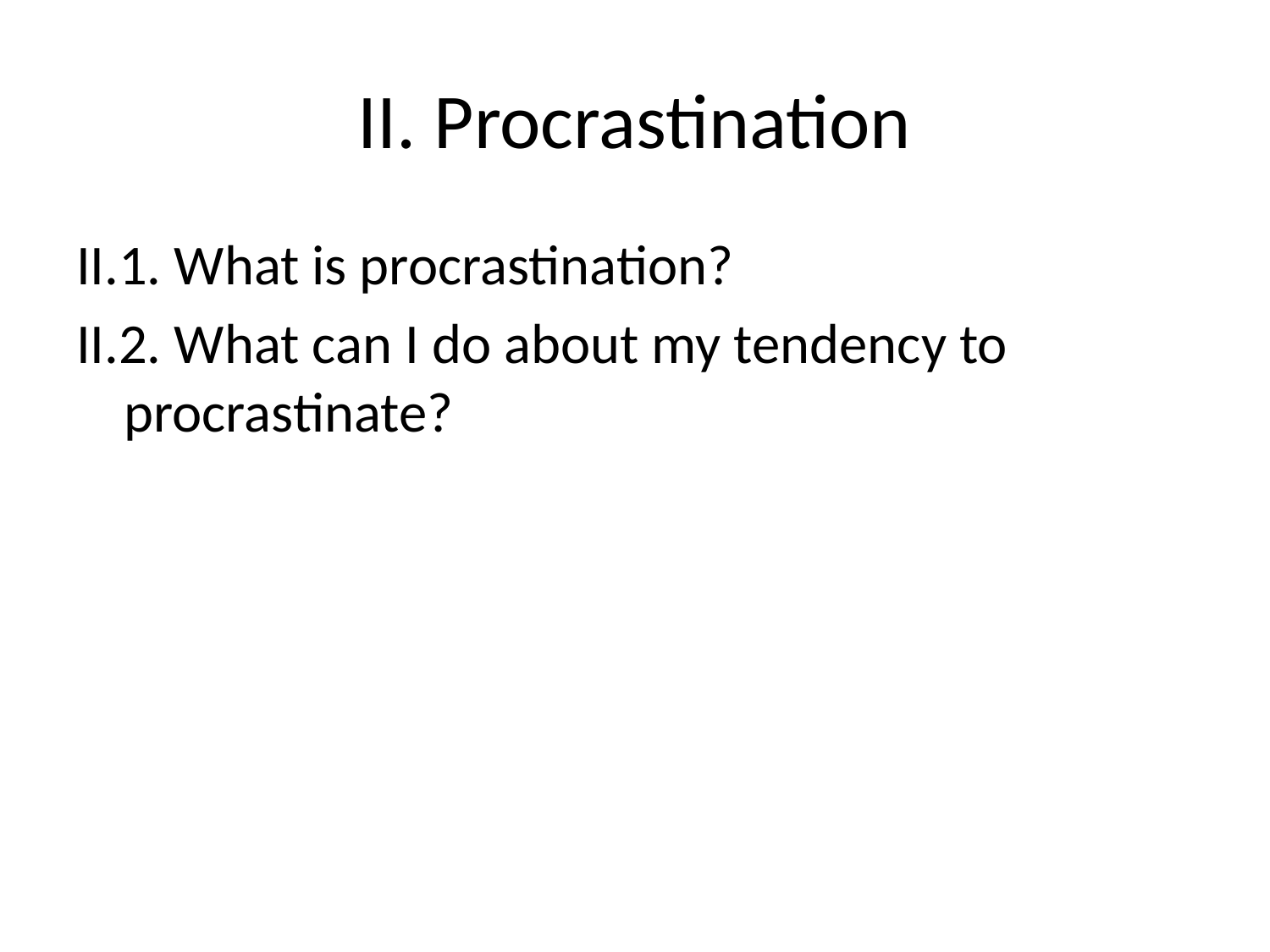

# II. Procrastination
II.1. What is procrastination?
II.2. What can I do about my tendency to procrastinate?